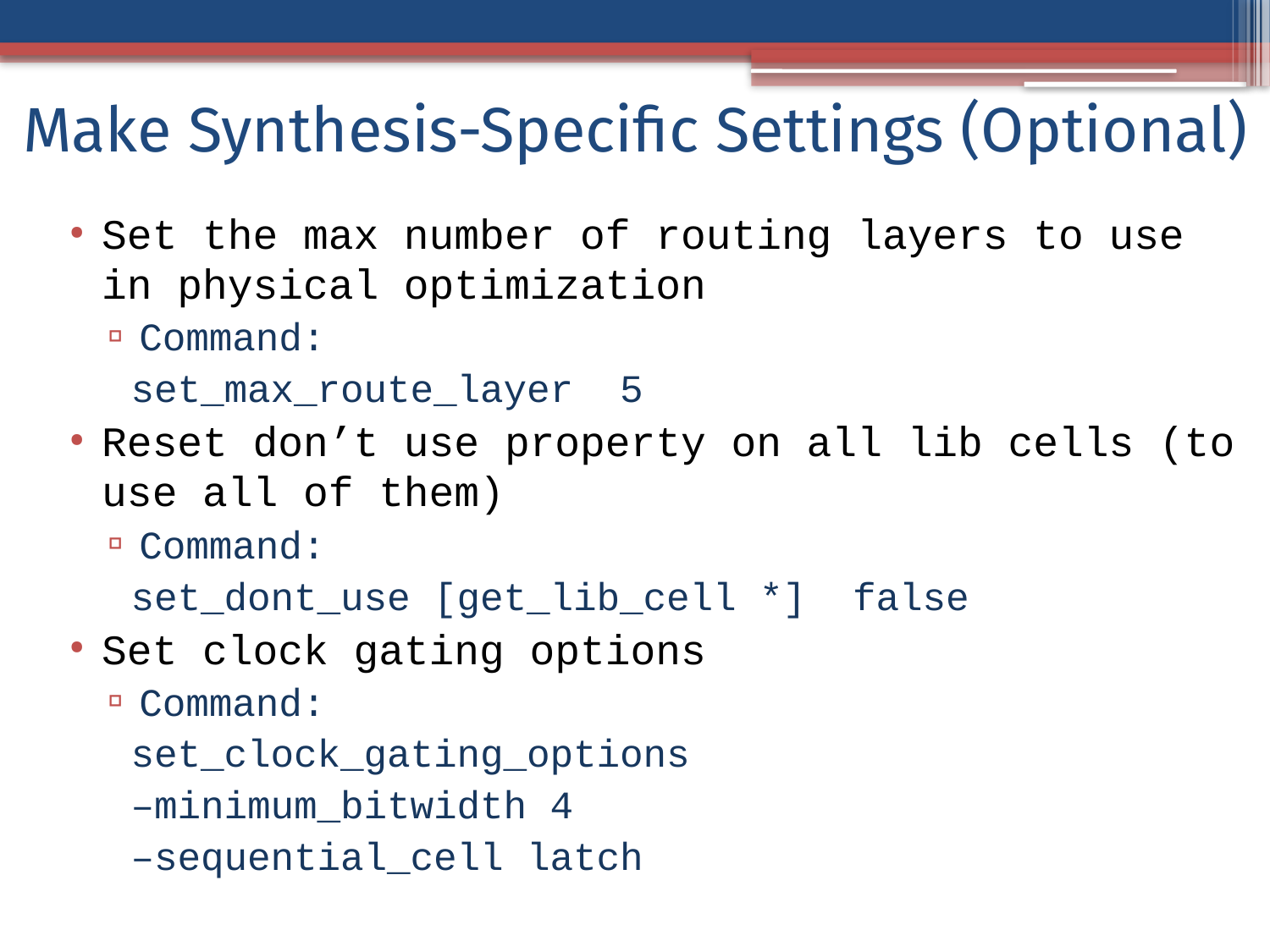

# Make Synthesis-Specific Settings (Optional)
Set the max number of routing layers to use in physical optimization
Command:
 set_max_route_layer  5
Reset don’t use property on all lib cells (to use all of them)
Command:
 set_dont_use [get_lib_cell *]  false
Set clock gating options
Command:
 set_clock_gating_options
 –minimum_bitwidth 4
 –sequential_cell latch